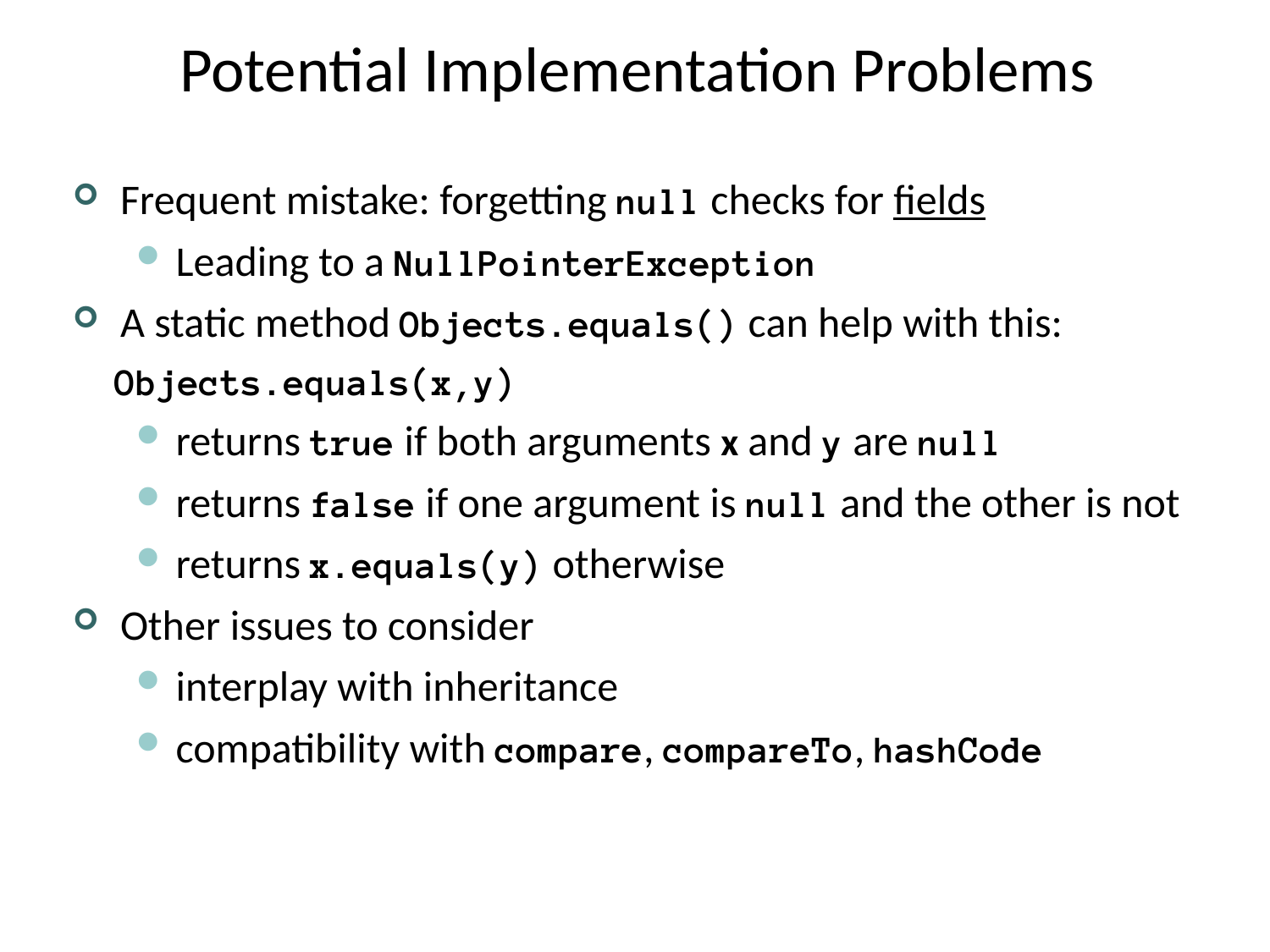

# Potential Implementation Problems
Frequent mistake: forgetting null checks for fields
Leading to a NullPointerException
A static method Objects.equals() can help with this:
  Objects.equals(x,y)
returns true if both arguments x and y are null
returns false if one argument is null and the other is not
returns x.equals(y) otherwise
Other issues to consider
interplay with inheritance
compatibility with compare, compareTo, hashCode